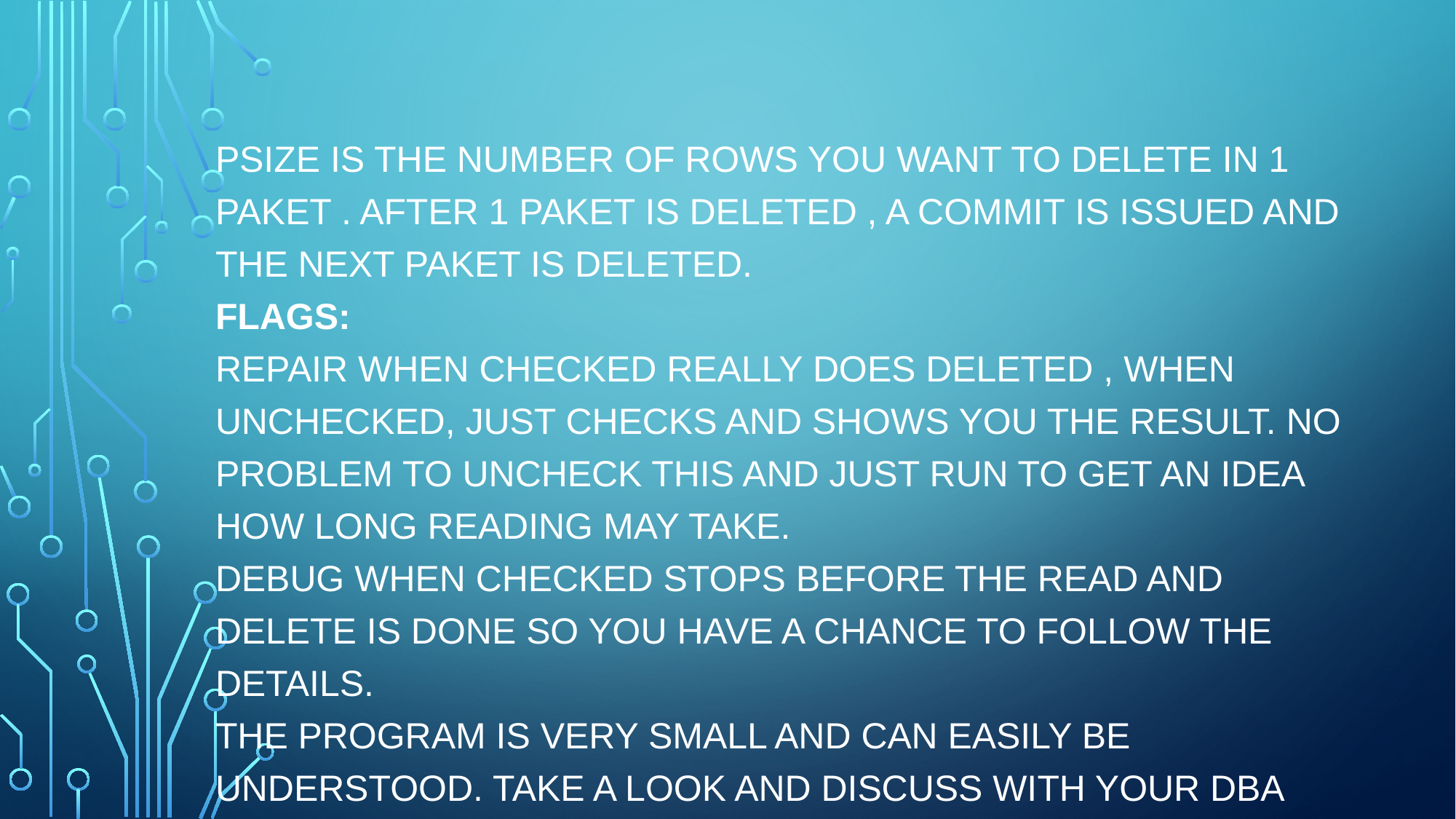

PSIZE is the number of rows you want to delete in 1 paket . After 1 paket is DELETEd , a COMMIT is issued and the next paket is DELETEd.
Flags:
REPAIR when checked really does DELETEd , when unchecked, just checks and shows you the result. No problem to uncheck this and just run to get an idea how long reading may take.
DEBUG when checked stops before the read and delete is done so you have a chance to follow the details.
The program is very small and can easily be understood. Take a look and discuss with your DBA for questions.